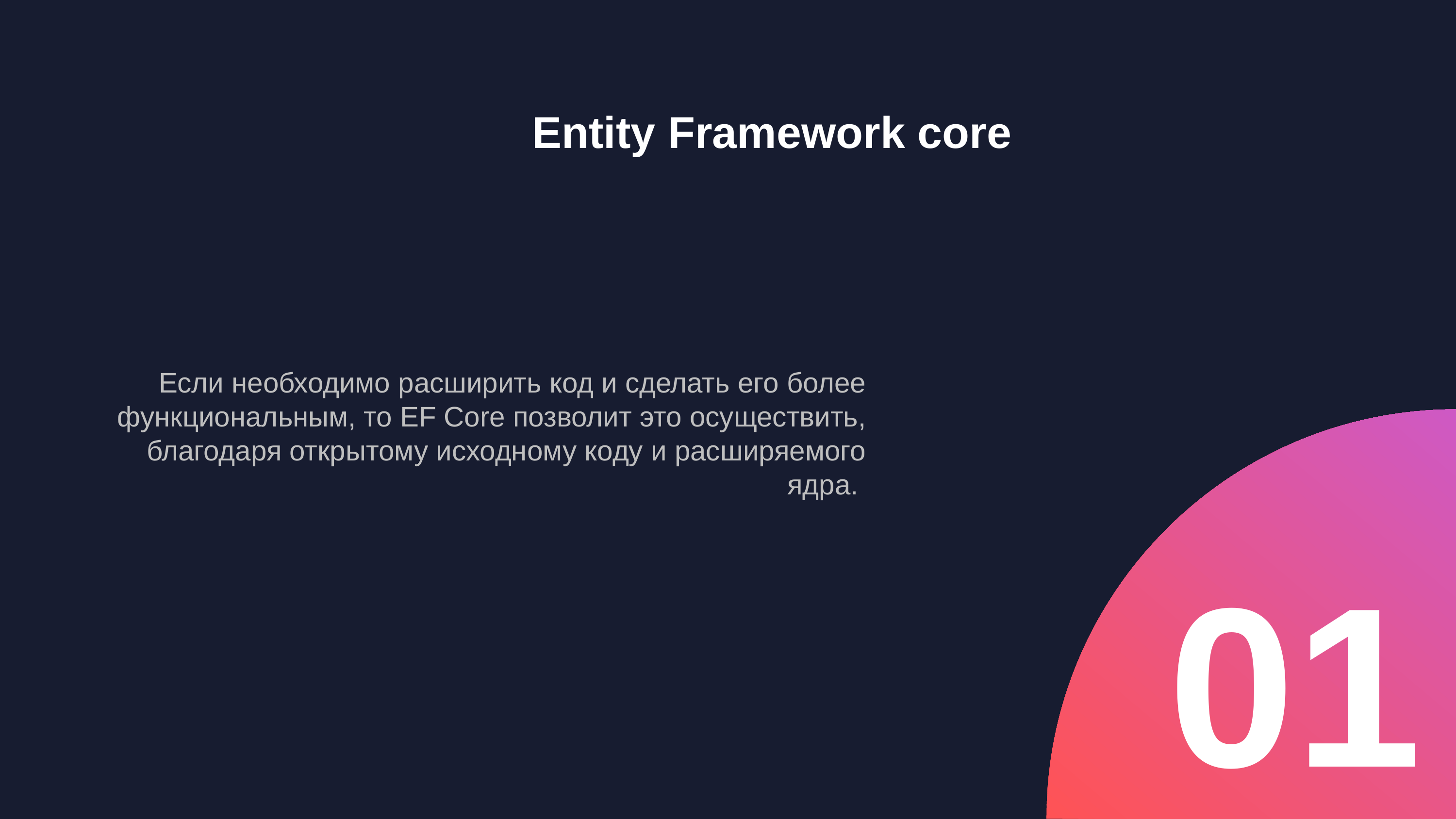

Entity Framework core
Если необходимо расширить код и сделать его более функциональным, то EF Core позволит это осуществить, благодаря открытому исходному коду и расширяемого ядра.

01